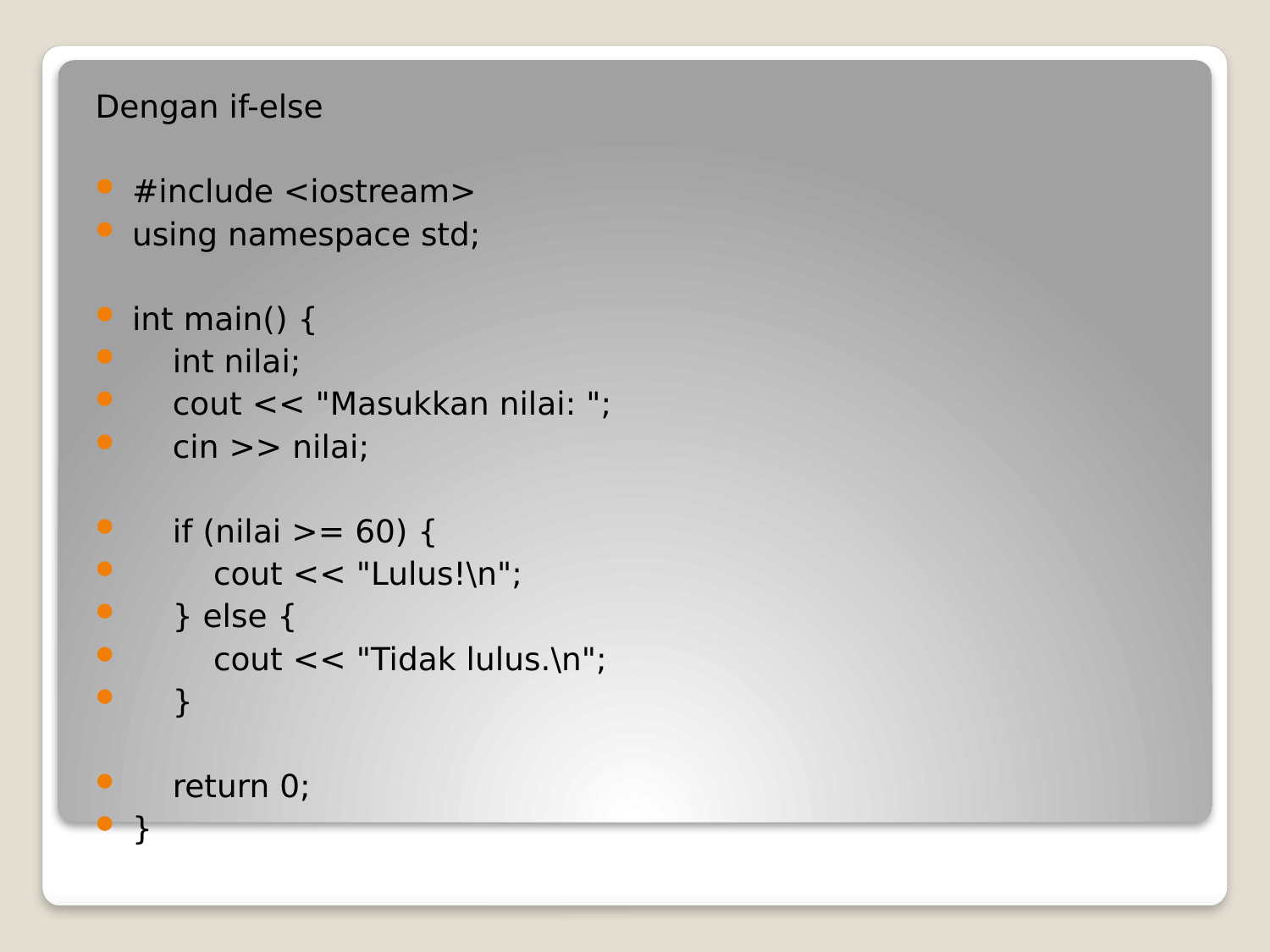

Dengan if-else

#include <iostream>
using namespace std;

int main() {
    int nilai;
    cout << "Masukkan nilai: ";
    cin >> nilai;

    if (nilai >= 60) {
        cout << "Lulus!\n";
    } else {
        cout << "Tidak lulus.\n";
    }

    return 0;
}